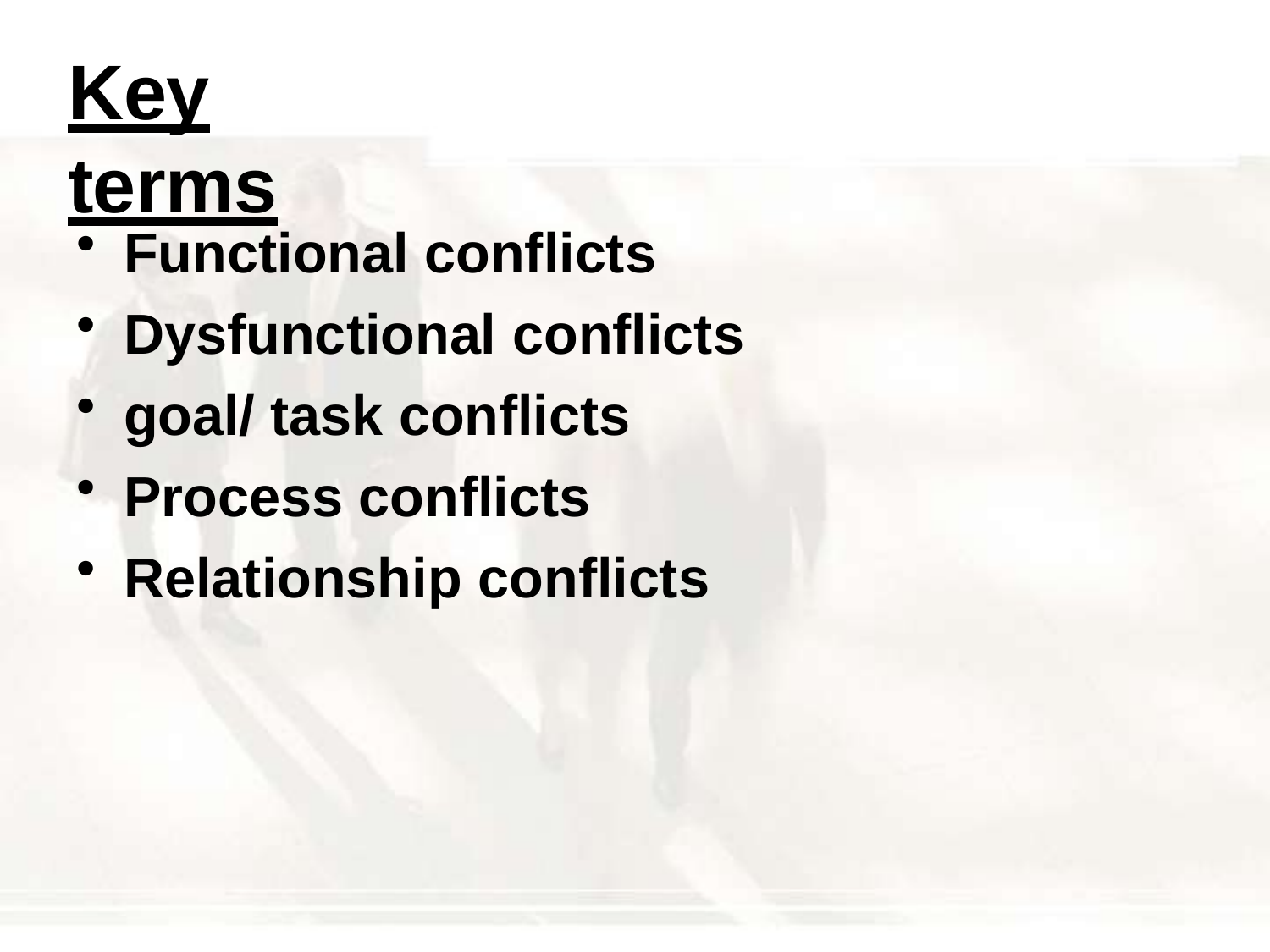

# Key terms
Functional conflicts
Dysfunctional conflicts
goal/ task conflicts
Process conflicts
Relationship conflicts